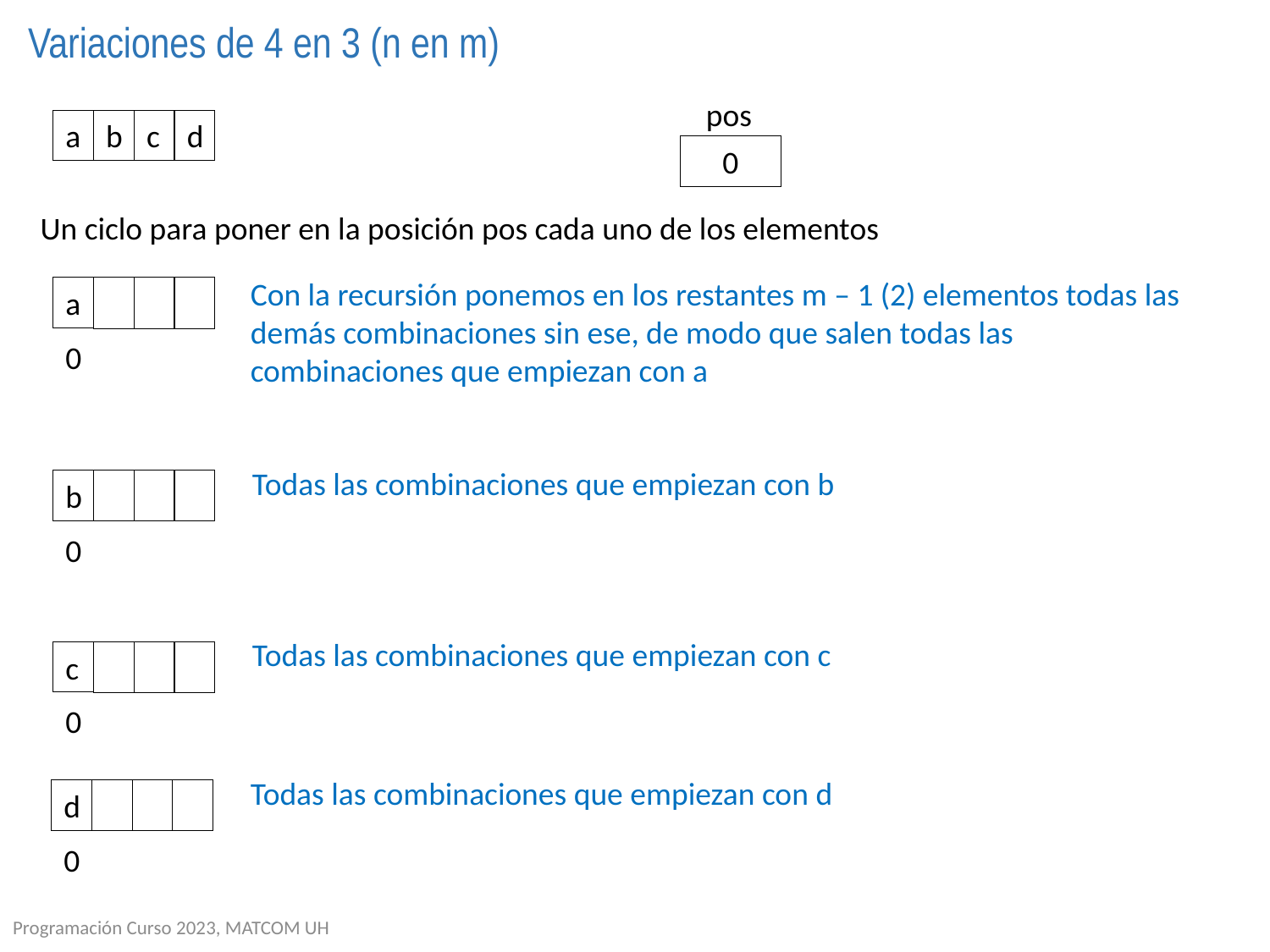

# Variaciones de 4 en 3 (n en m)
pos
a
b
c
d
0
Un ciclo para poner en la posición pos cada uno de los elementos
Con la recursión ponemos en los restantes m – 1 (2) elementos todas las demás combinaciones sin ese, de modo que salen todas las combinaciones que empiezan con a
a

0

Todas las combinaciones que empiezan con b
b

0

Todas las combinaciones que empiezan con c
c

0

Todas las combinaciones que empiezan con d
d

0

Programación Curso 2023, MATCOM UH
13